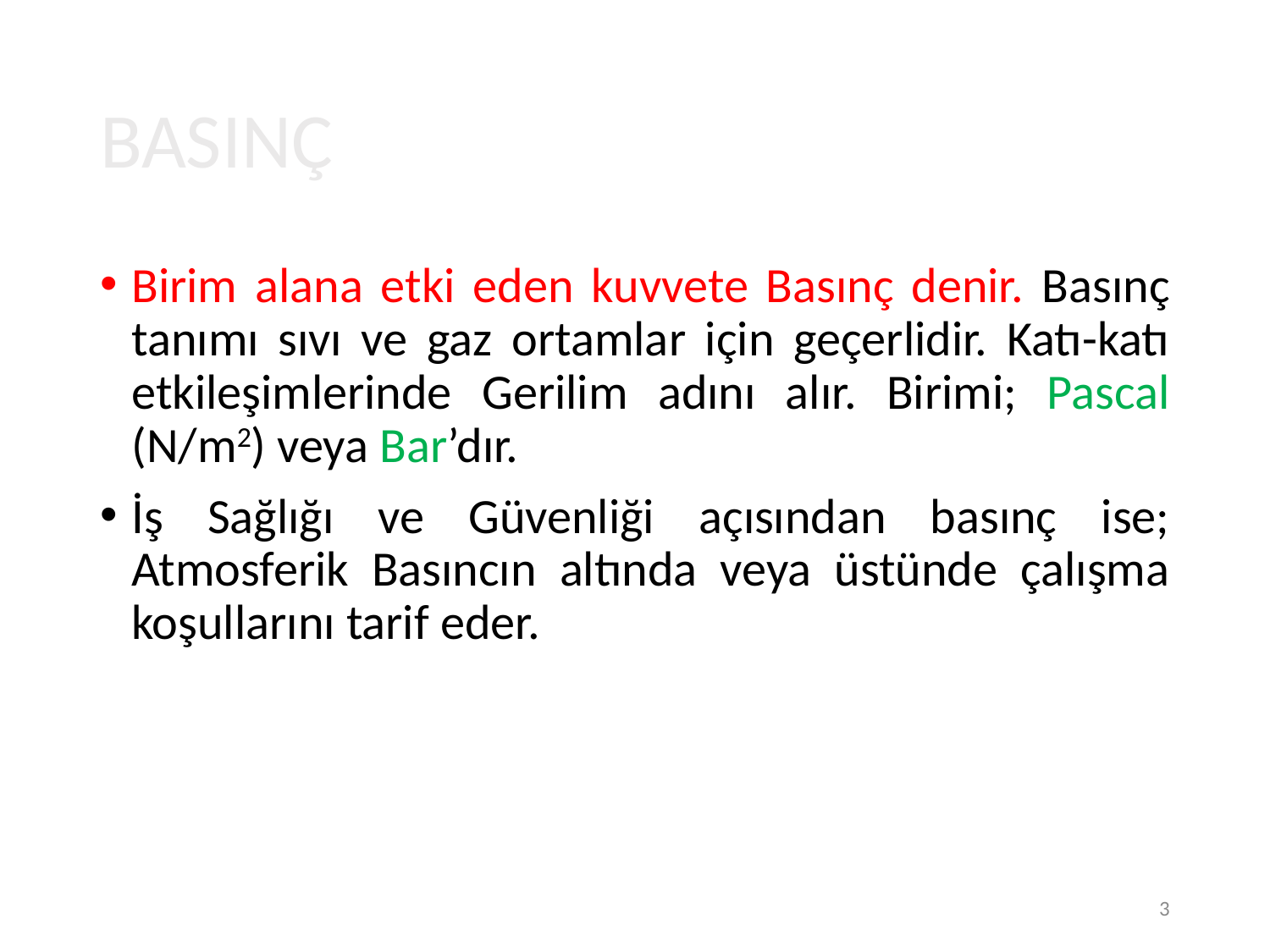

3
# BASINÇ
Birim alana etki eden kuvvete Basınç denir. Basınç tanımı sıvı ve gaz ortamlar için geçerlidir. Katı-katı etkileşimlerinde Gerilim adını alır. Birimi; Pascal (N/m2) veya Bar’dır.
İş Sağlığı ve Güvenliği açısından basınç ise; Atmosferik Basıncın altında veya üstünde çalışma koşullarını tarif eder.